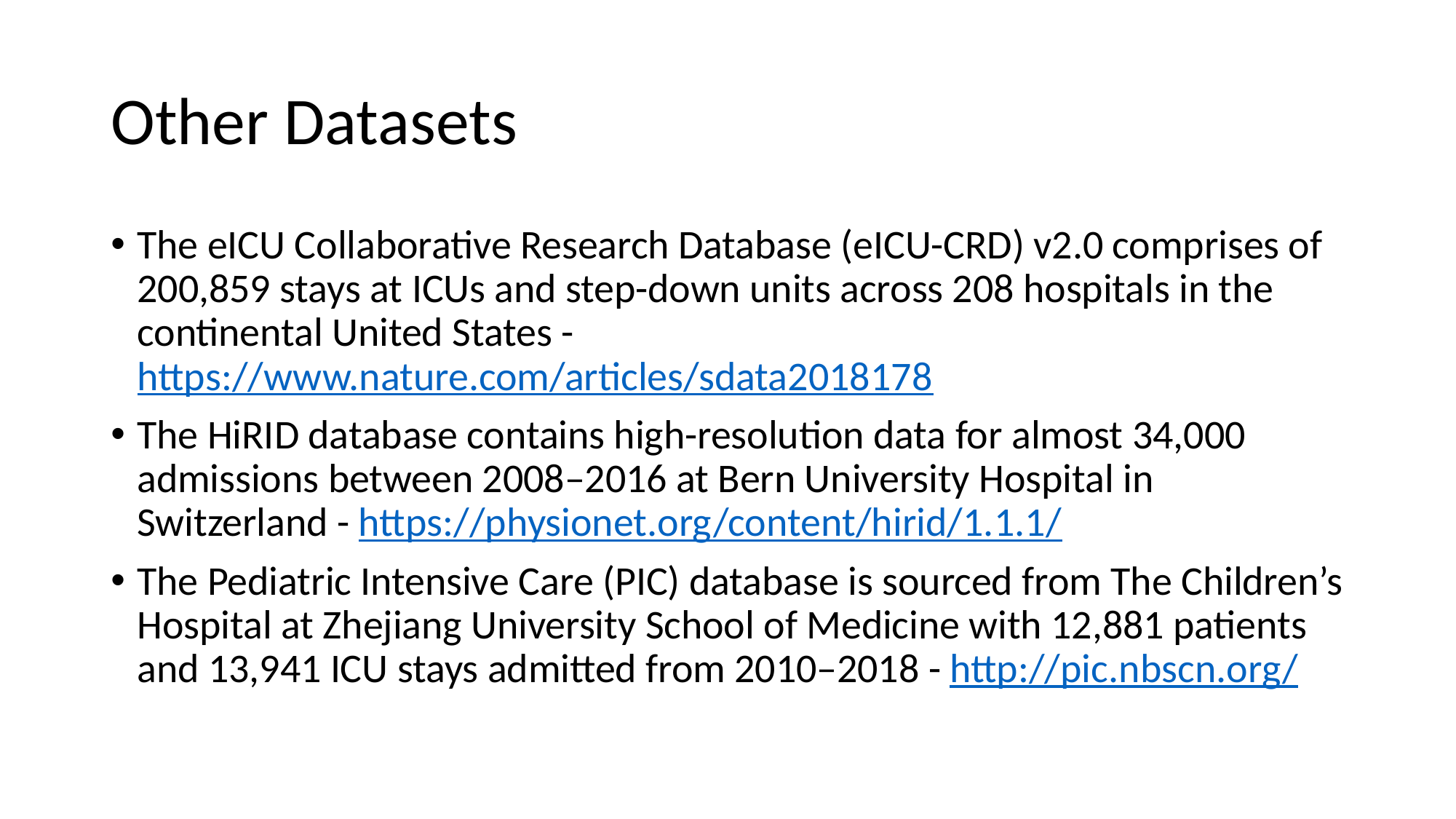

# Other Datasets
The eICU Collaborative Research Database (eICU-CRD) v2.0 comprises of 200,859 stays at ICUs and step-down units across 208 hospitals in the continental United States - https://www.nature.com/articles/sdata2018178
The HiRID database contains high-resolution data for almost 34,000 admissions between 2008–2016 at Bern University Hospital in Switzerland - https://physionet.org/content/hirid/1.1.1/
The Pediatric Intensive Care (PIC) database is sourced from The Children’s Hospital at Zhejiang University School of Medicine with 12,881 patients and 13,941 ICU stays admitted from 2010–2018 - http://pic.nbscn.org/